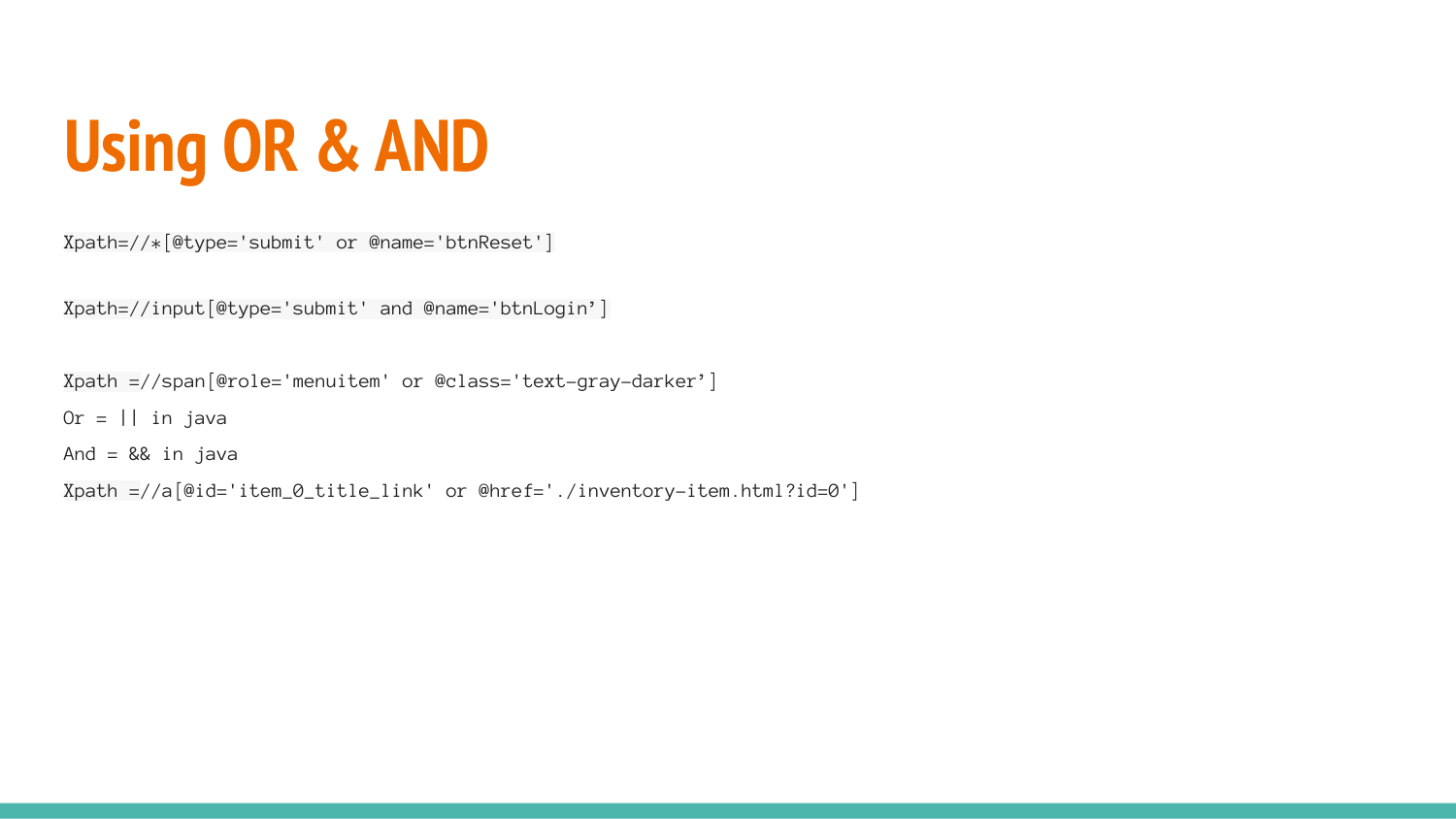

# Using OR & AND

Xpath=//*[@type='submit' or @name='btnReset']

Xpath=//input[@type='submit' and @name='btnLogin’]

Xpath =//span[@role='menuitem' or @class='text-gray-darker’]
Or = || in java
And = && in java
Xpath =//a[@id='item_0_title_link' or @href='./inventory-item.html?id=0']